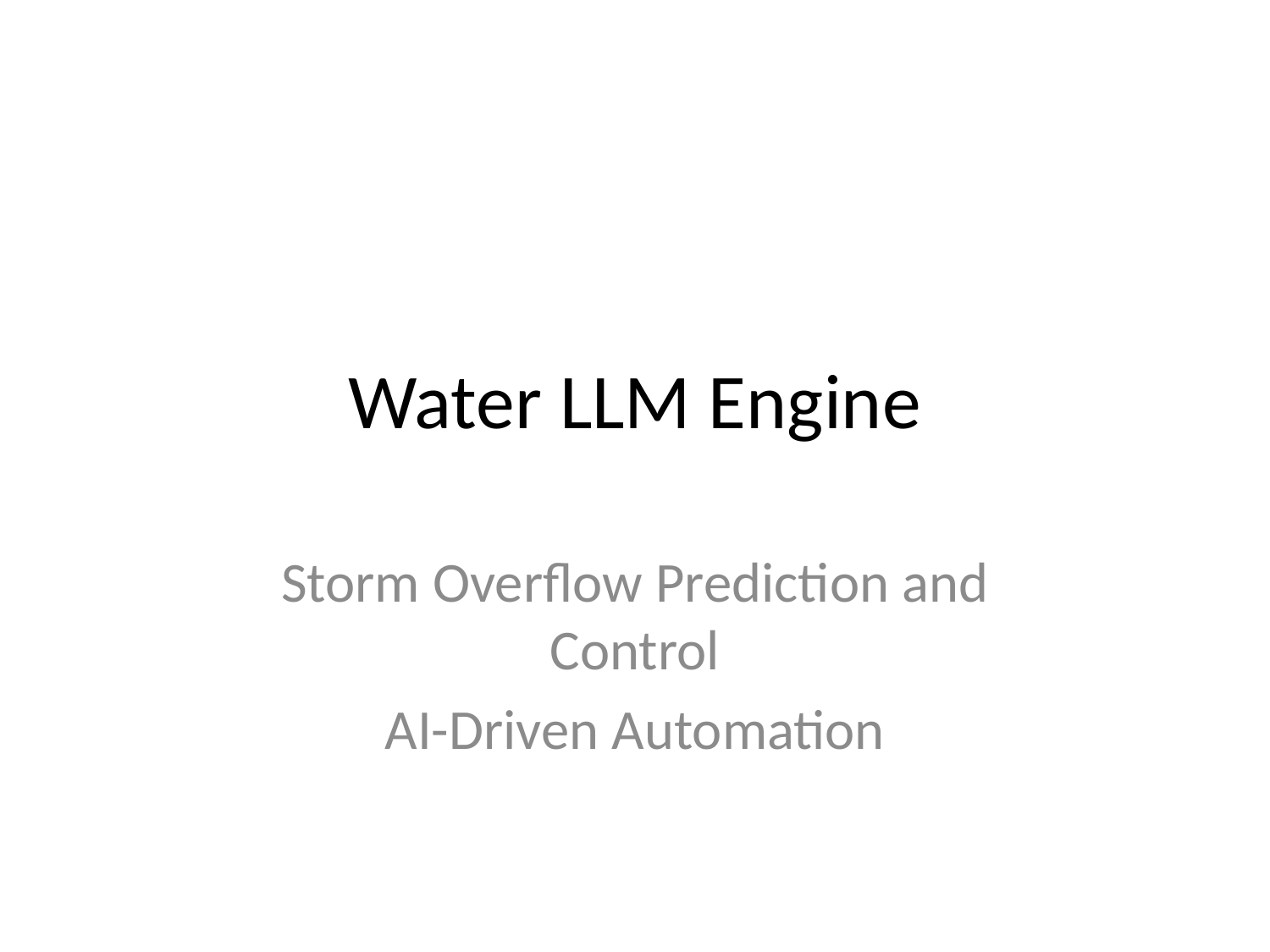

# Water LLM Engine
Storm Overflow Prediction and Control
AI-Driven Automation